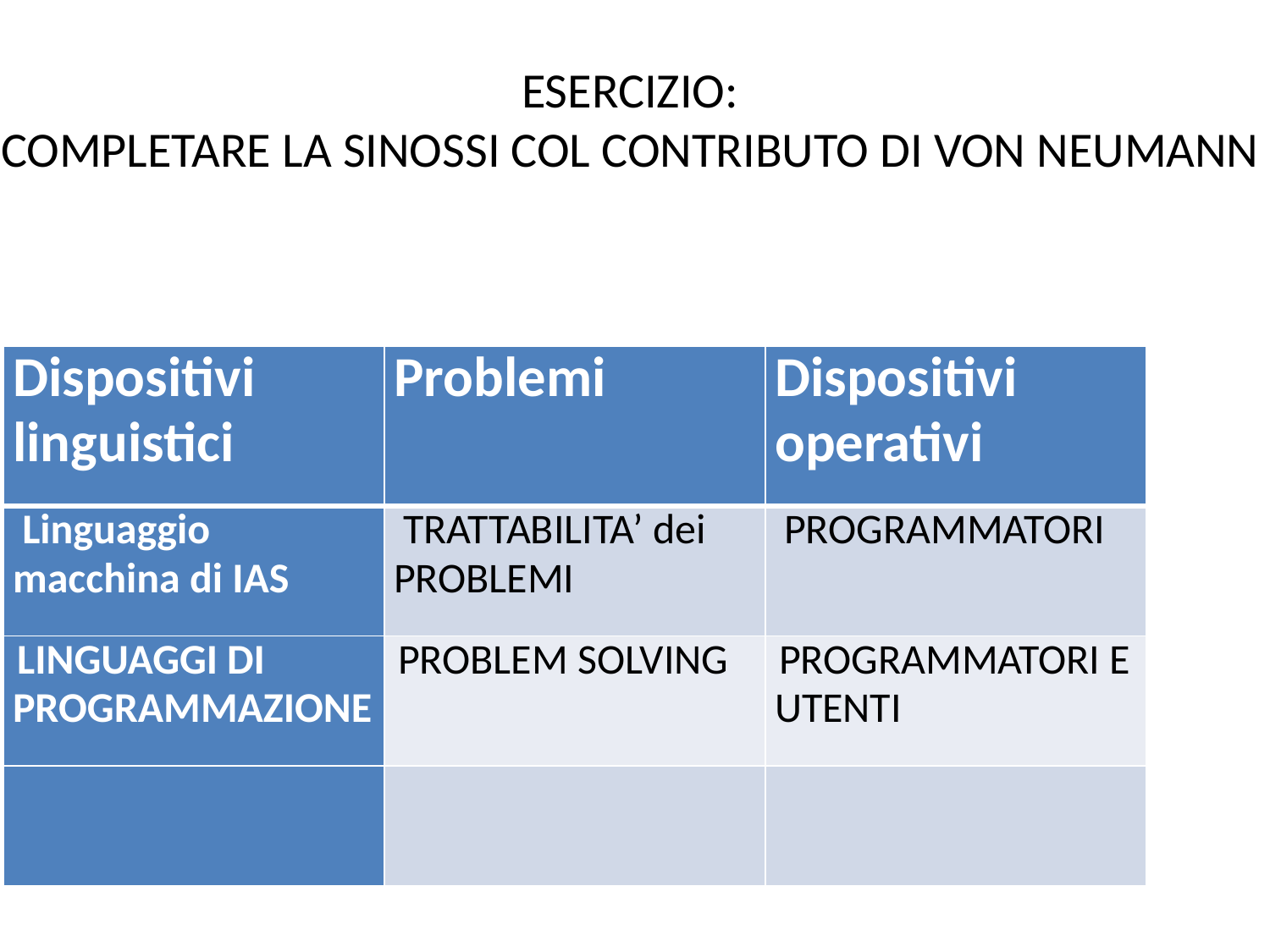

# ESERCIZIO: COMPLETARE LA SINOSSI COL CONTRIBUTO DI VON NEUMANN
| Dispositivi linguistici | Problemi | Dispositivi operativi |
| --- | --- | --- |
| Linguaggio macchina di IAS | TRATTABILITA’ dei PROBLEMI | PROGRAMMATORI |
| LINGUAGGI DI PROGRAMMAZIONE | PROBLEM SOLVING | PROGRAMMATORI E UTENTI |
|  |  |  |